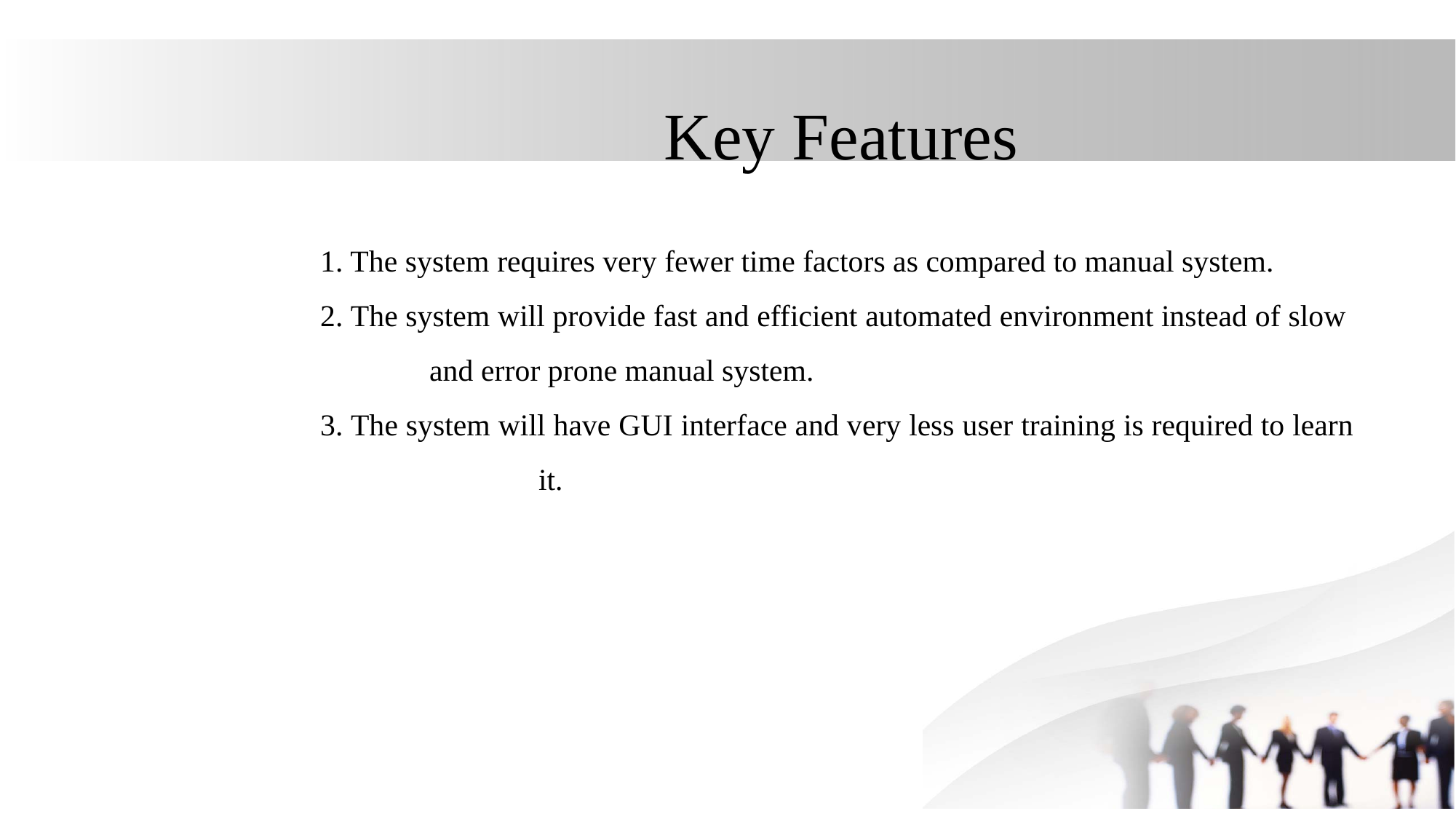

# Key Features
1. The system requires very fewer time factors as compared to manual system.
2. The system will provide fast and efficient automated environment instead of slow    	and error prone manual system.
3. The system will have GUI interface and very less user training is required to learn                   	it.